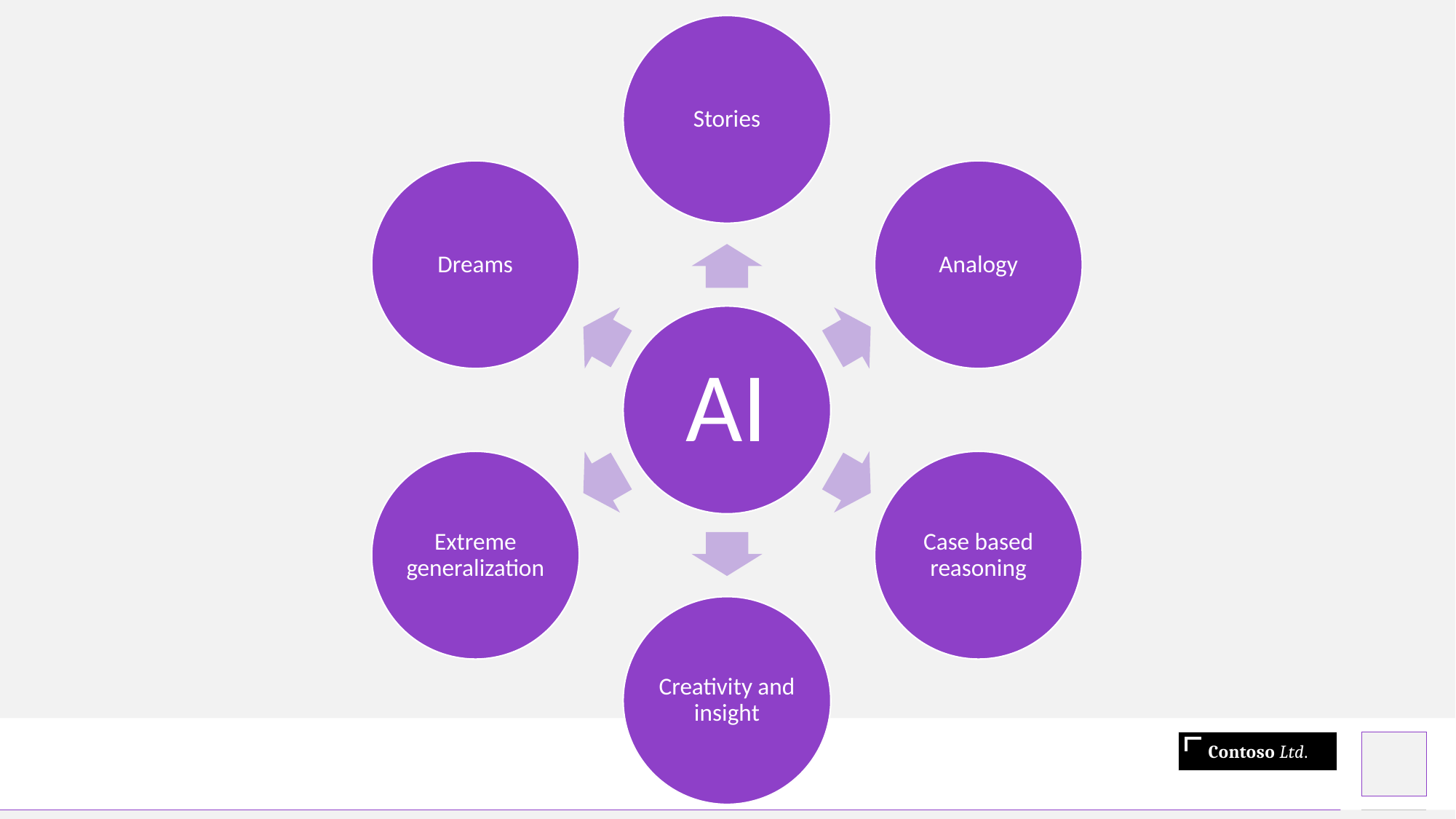

AI

Stories

Analogy

Case based reasoning

Creativity and insight

Extreme generalization

Dreams